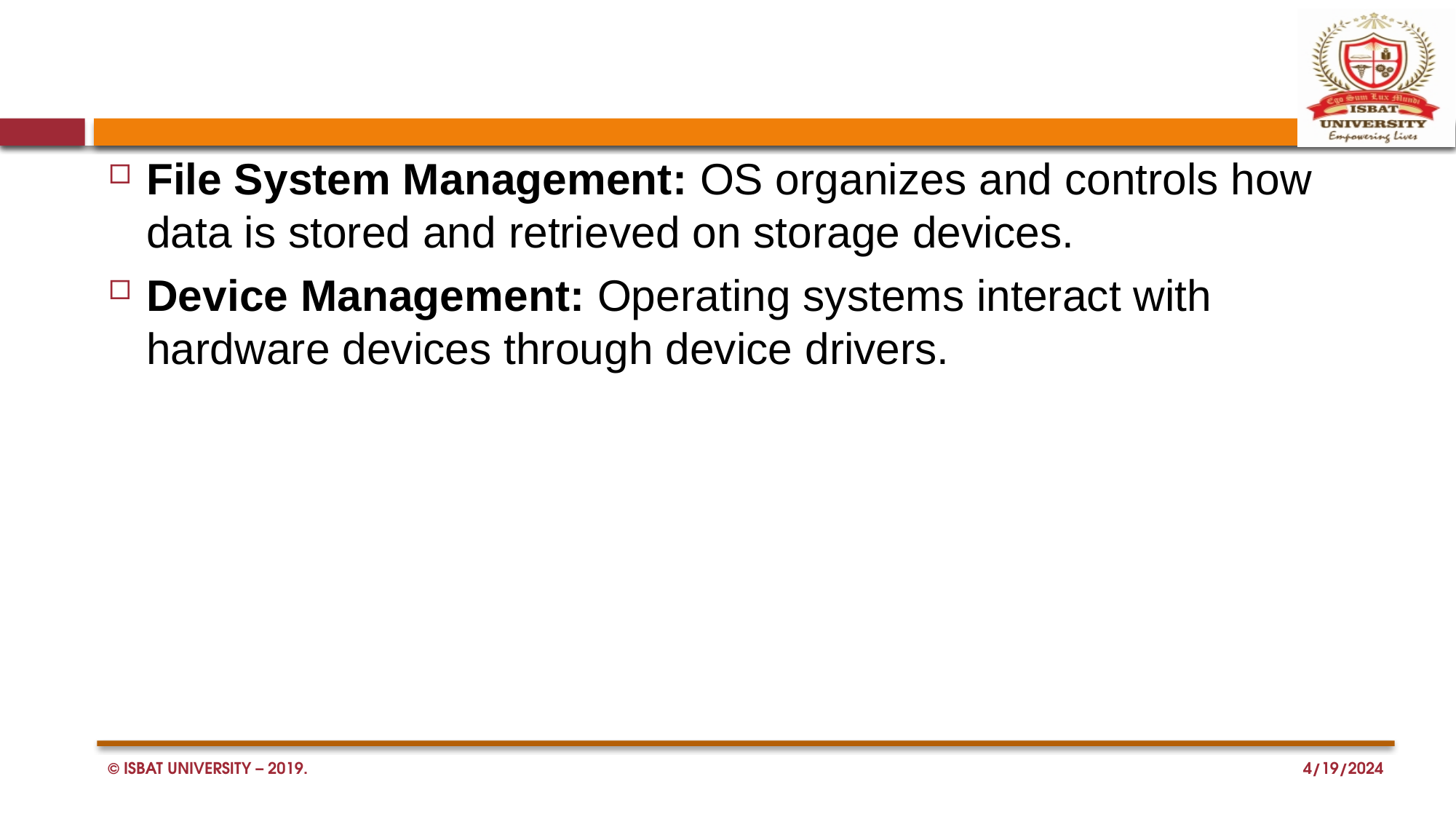

#
File System Management: OS organizes and controls how data is stored and retrieved on storage devices.
Device Management: Operating systems interact with hardware devices through device drivers.